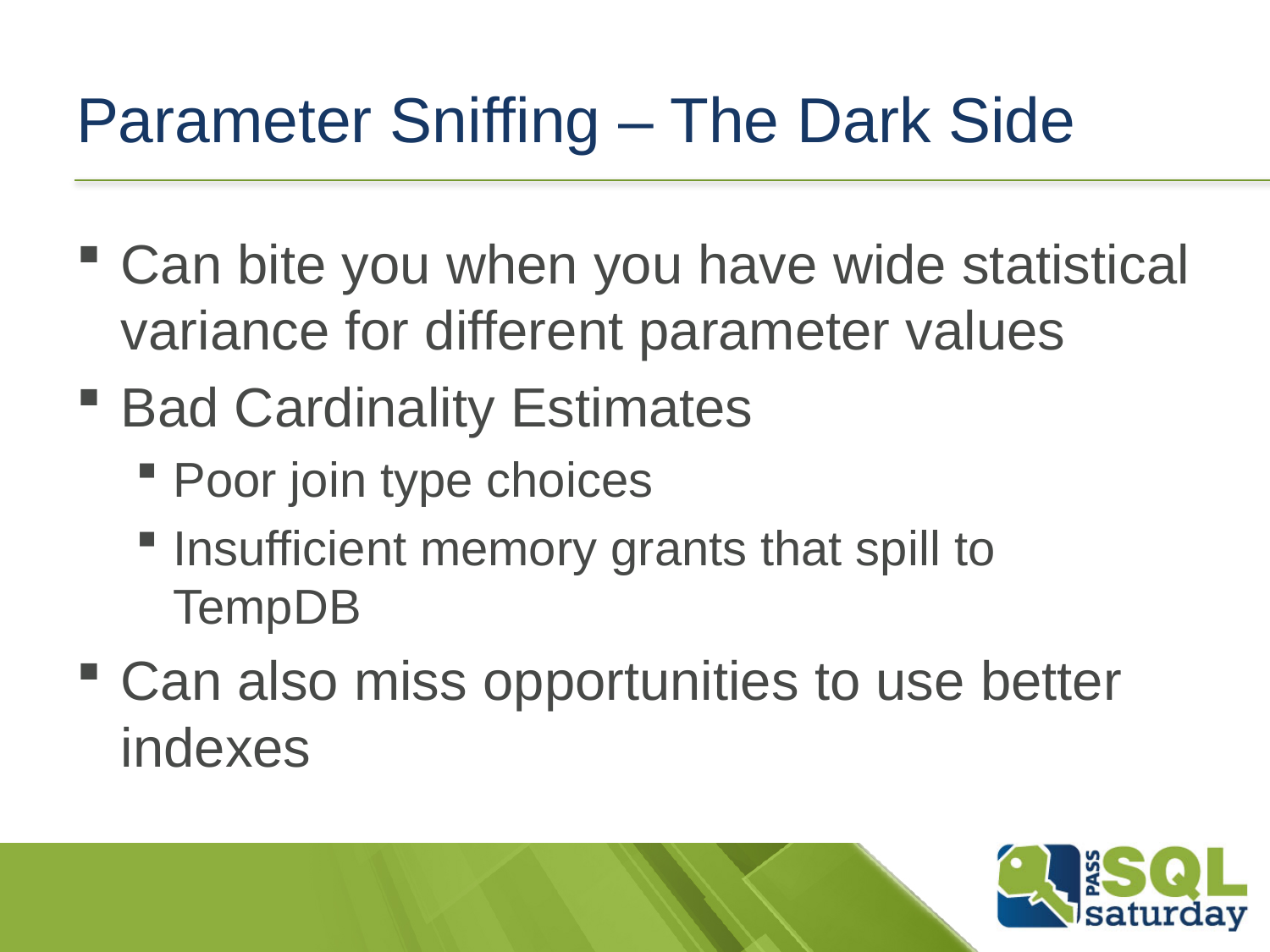

# Parameter Sniffing – The Dark Side
Can bite you when you have wide statistical variance for different parameter values
Bad Cardinality Estimates
Poor join type choices
Insufficient memory grants that spill to TempDB
Can also miss opportunities to use better indexes